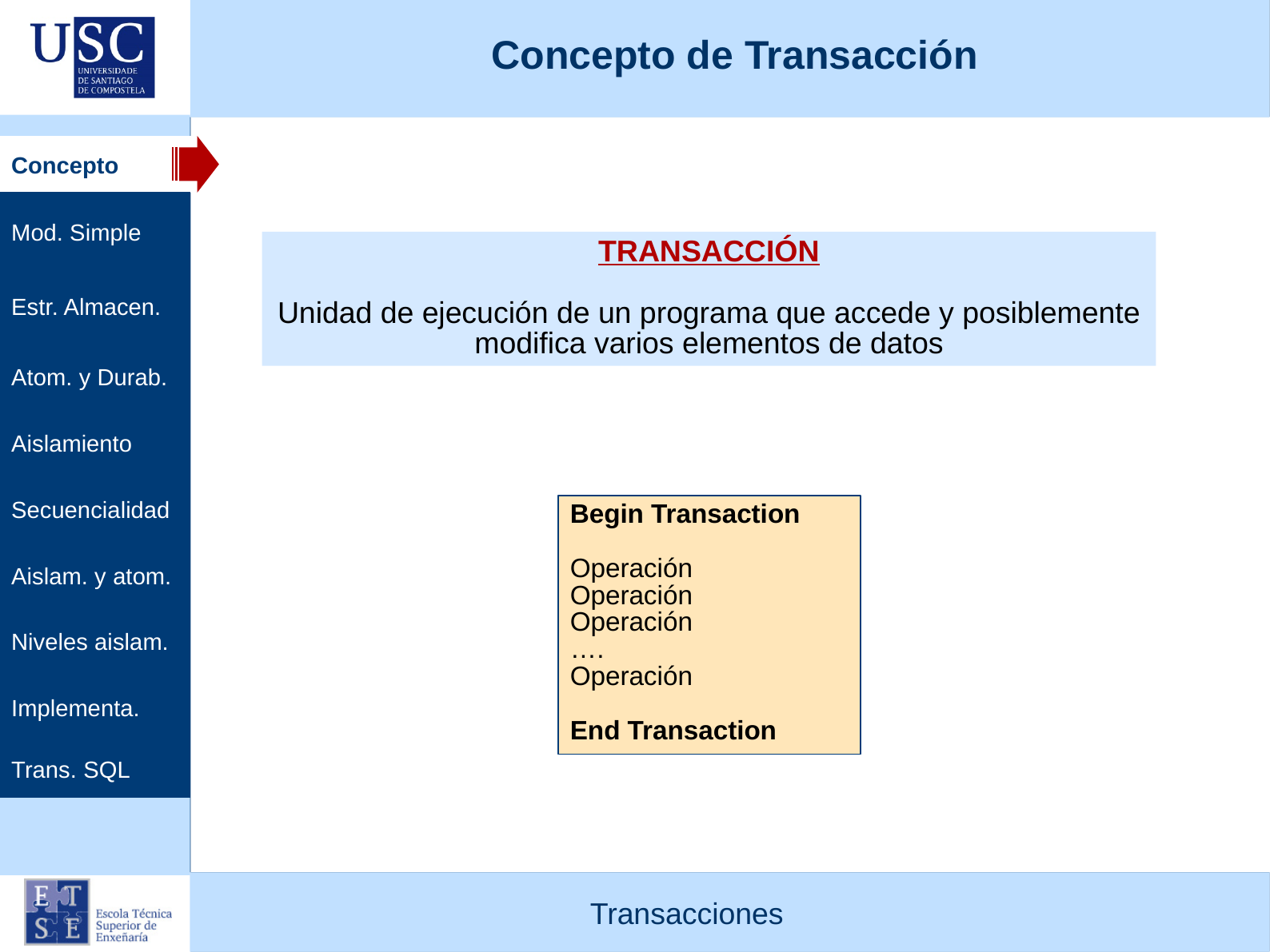

Concepto de Transacción

Concepto

Mod. Simple
TRANSACCIÓN

Unidad de ejecución de un programa que accede y posiblemente modifica varios elementos de datos
Estr. Almacen.
Atom. y Durab.
Aislamiento
Secuencialidad
Begin Transaction

Operación
Operación
Operación
….
Operación

End Transaction
Aislam. y atom.
Niveles aislam.
Implementa.
Trans. SQL

Transacciones
Transacciones